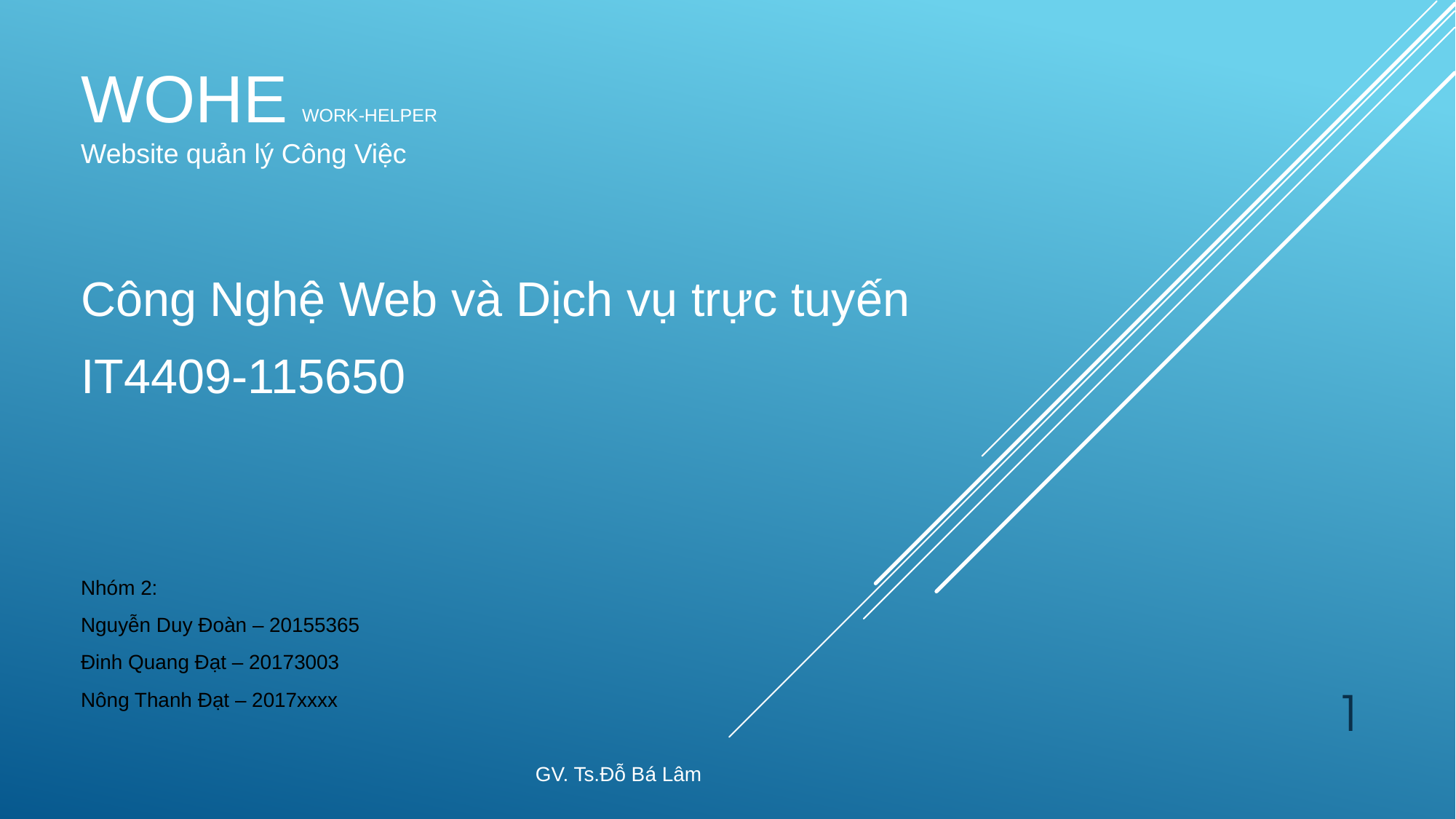

# WOHE
Website quản lý Công Việc
Work-Helper
Công Nghệ Web và Dịch vụ trực tuyến
IT4409-115650
Nhóm 2:
Nguyễn Duy Đoàn – 20155365
Đinh Quang Đạt – 20173003
Nông Thanh Đạt – 2017xxxx

GV. Ts.Đỗ Bá Lâm
1